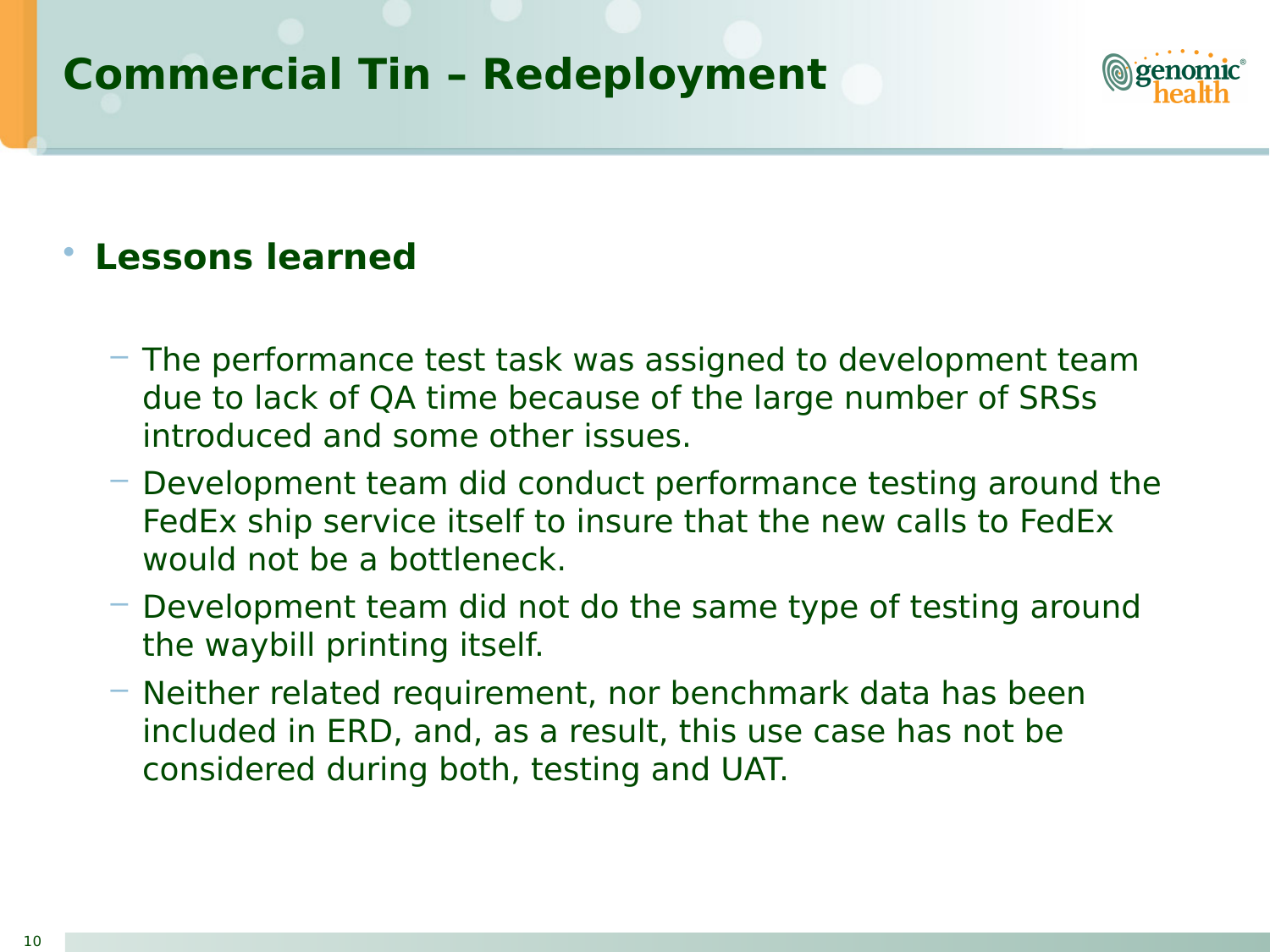

# Commercial Tin – Redeployment
Lessons learned

The performance test task was assigned to development team due to lack of QA time because of the large number of SRSs introduced and some other issues.
Development team did conduct performance testing around the FedEx ship service itself to insure that the new calls to FedEx would not be a bottleneck.
Development team did not do the same type of testing around the waybill printing itself.
Neither related requirement, nor benchmark data has been included in ERD, and, as a result, this use case has not be considered during both, testing and UAT.

10